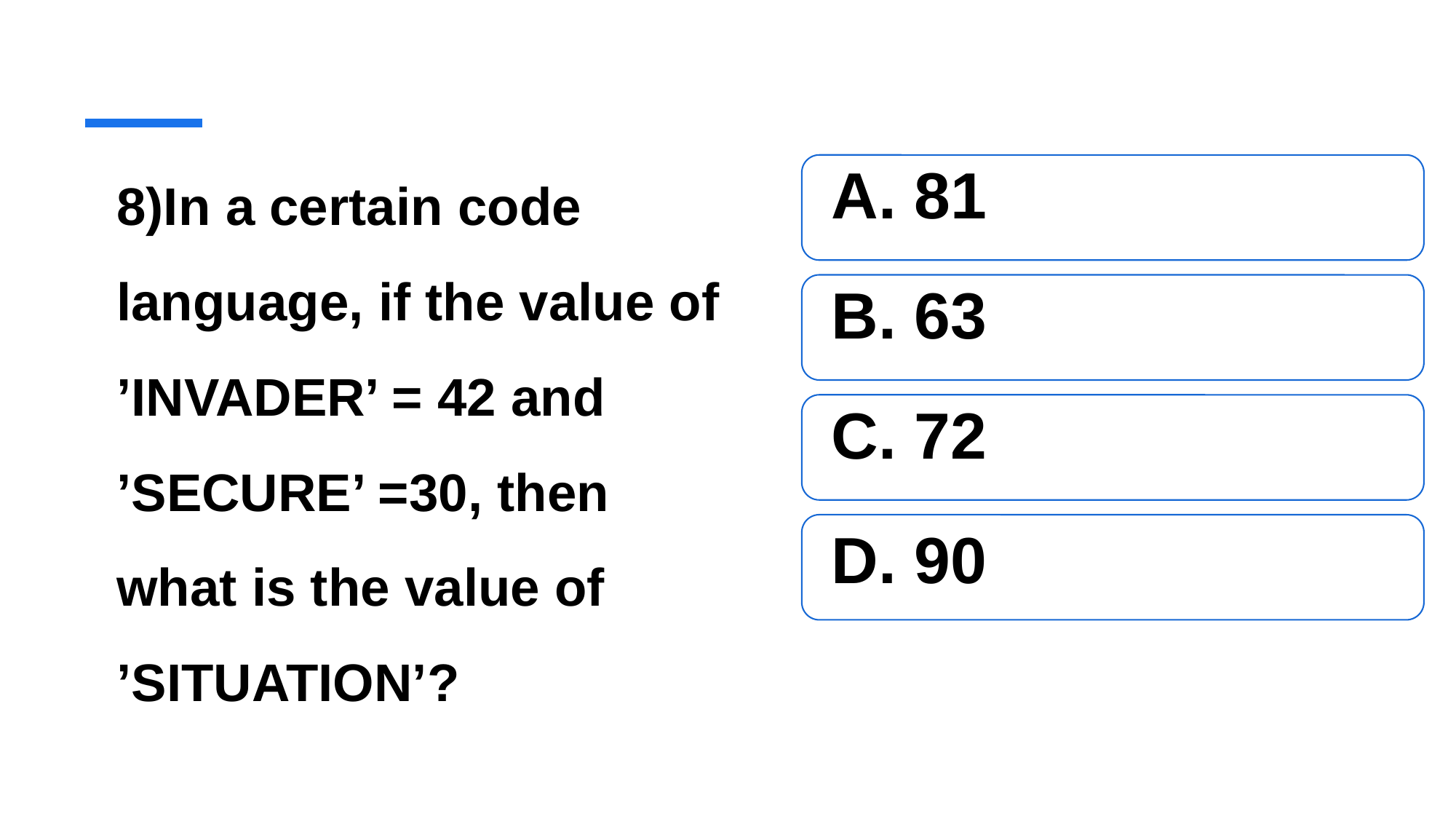

8)In a certain code language, if the value of ’INVADER’ = 42 and ’SECURE’ =30, then what is the value of ’SITUATION’?

A. 81
B. 63
C. 72
D. 90